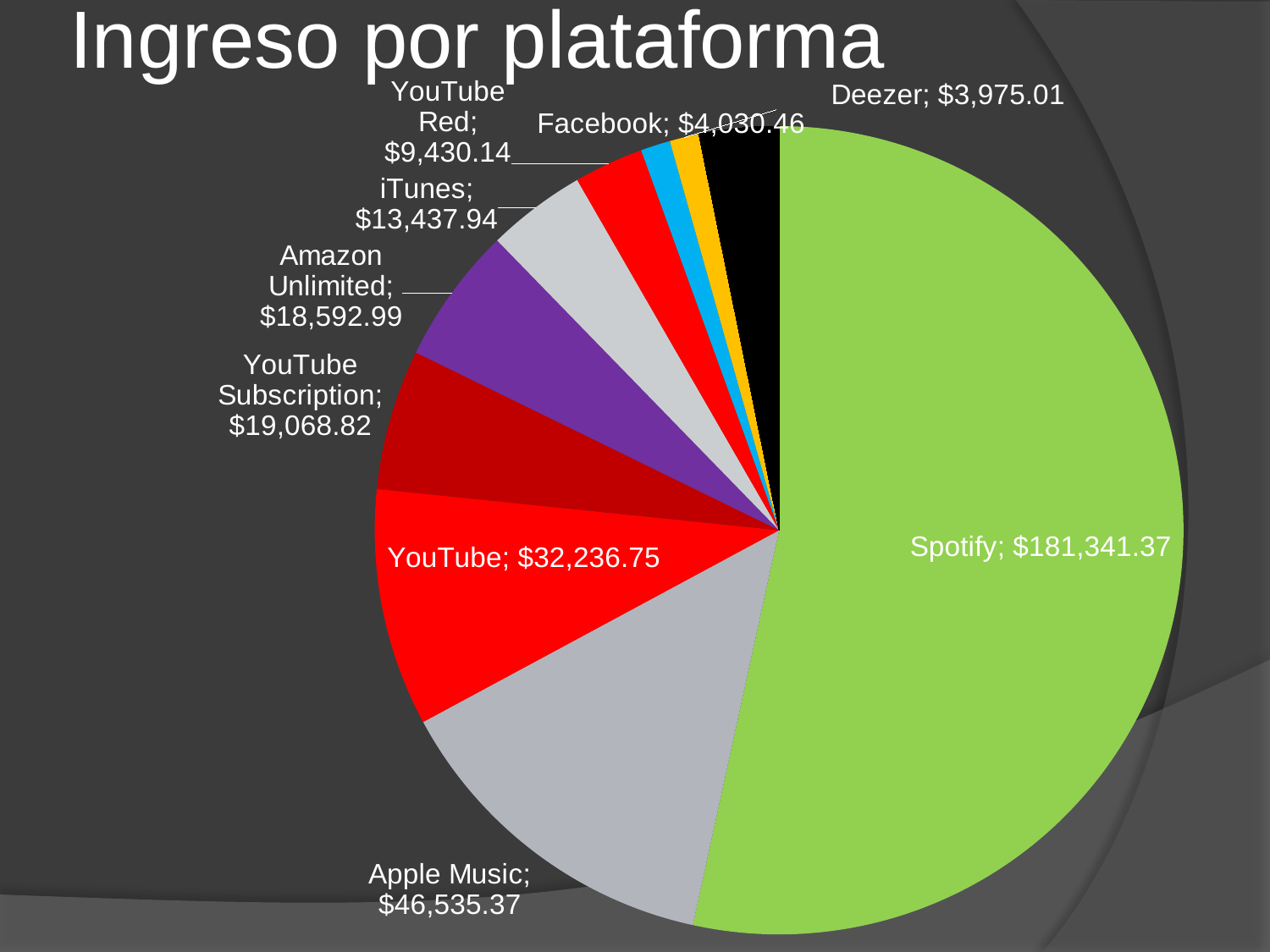

# Ingreso por plataforma

### Chart

| Category |  |
|---|---|
| Spotify | 181341.365590882 |
| Apple Music | 46535.372628790894 |
| YouTube | 32236.750049554154 |
| YouTube Subscription | 19068.81521117671 |
| Amazon Unlimited | 18592.992378799958 |
| iTunes | 13437.938938756328 |
| YouTube Red | 9430.137227169991 |
| Facebook | 4030.458607906129 |
| Deezer | 3975.013515431969 |
| Pandora | 3214.934118910409 |
| Amazon Music | 3195.1062282142975 |
| TIDAL | 1373.123308986784 |
| iMusica | 1126.7794209788892 |
| Trebel | 829.6525209264495 |
| Facebook (Video Streaming) | 458.73252299572033 |
| Napster | 243.50291537911397 |
| iTunes/Apple | 118.23759311805333 |
| SoundExchange | 68.48193116172916 |
| Kuack | 36.97279435014349 |
| TikTok | 31.256392003261862 |
| iHeartRadio (Reporting Only) | 16.91420227000489 |
| Slacker | 16.73263020680753 |
| Freegal Music (Library Ideas - Reporting Only) | 14.16025578007103 |
| Qobuz | 11.940599350817497 |
| KKBOX | 11.14632401805138 |
| AMI Entertainment | 10.967834159731865 |
| Anghami | 6.990914999932278 |
| MediaNet | 2.335545453615486 |
| NetEase | 2.1190861775423397 |
| WYNK | 1.7156419262057172 |
| Yandex LLC | 1.2883825309691024 |
| Bugs Corporation | 1.2636868813715414 |
| Neurotic Media | 1.2518894531007394 |
| Google Play | 0.8668471034383404 |
| JOOX | 0.6218071949202567 |
| Soundtrack Your Brand | 0.5291758504026797 |
| Performance Rights Societies | 0.2699686478299555 |
| UMA | 0.2549466504413661 |
| SoundCloud Go | 0.215941238962114 |
| VEVO | 0.11560464984504501 |
| Gaana (Reporting Only) | 0.0299274502380285 |
| Saavn | 0.0253172498079948 |
| LOEN | 0.0183889998181257 |
| Boomplay | 0.0176119999319781 |